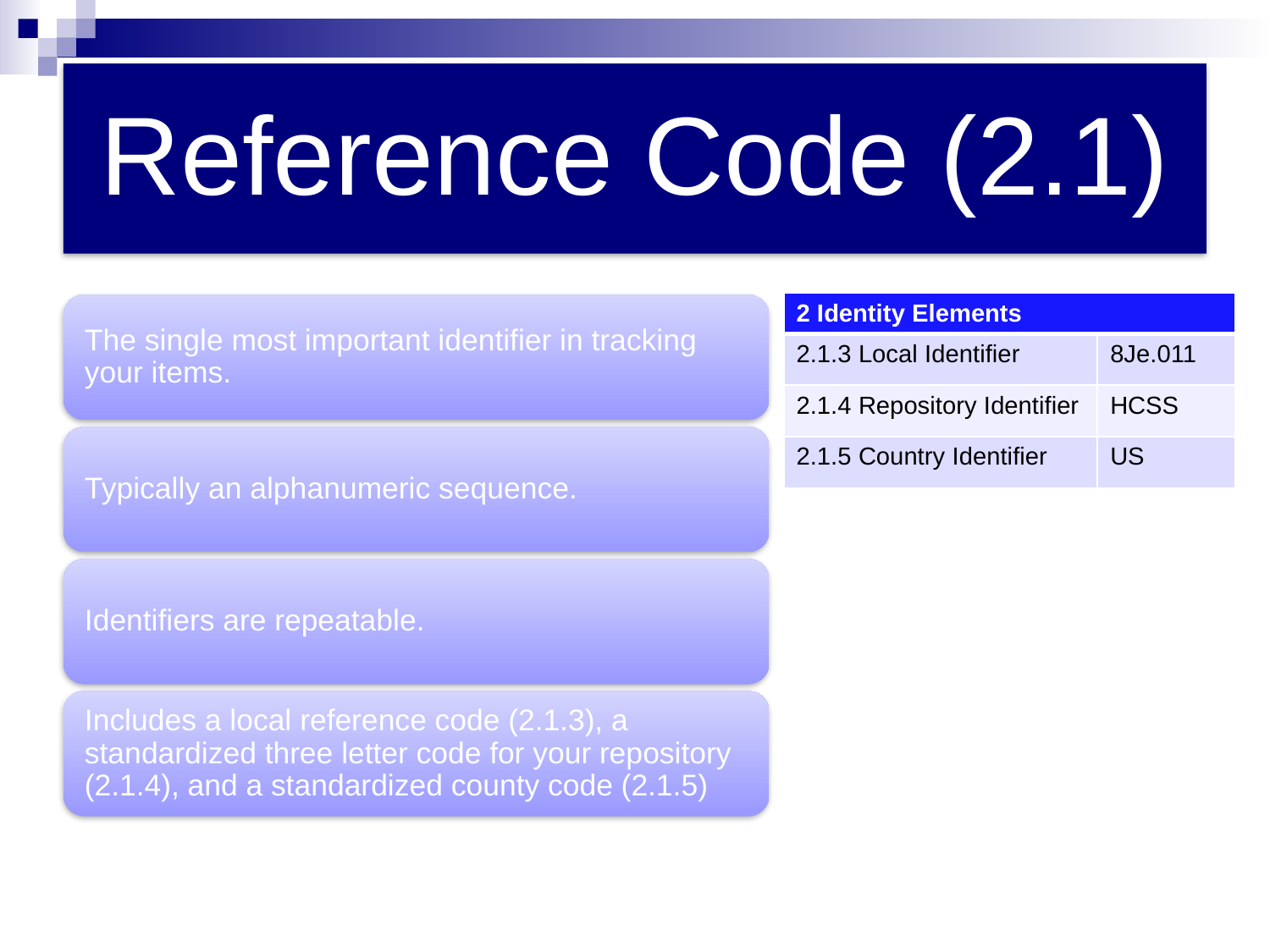

Reference Code (2.1)
The single most important identifier in tracking your items.
Typically an alphanumeric sequence.
Identifiers are repeatable.
Includes a local reference code (2.1.3), a standardized three letter code for your repository (2.1.4), and a standardized county code (2.1.5)
| 2 Identity Elements |  |
| --- | --- |
| 2.1.3 Local Identifier | 8Je.011 |
| 2.1.4 Repository Identifier | HCSS |
| 2.1.5 Country Identifier | US |